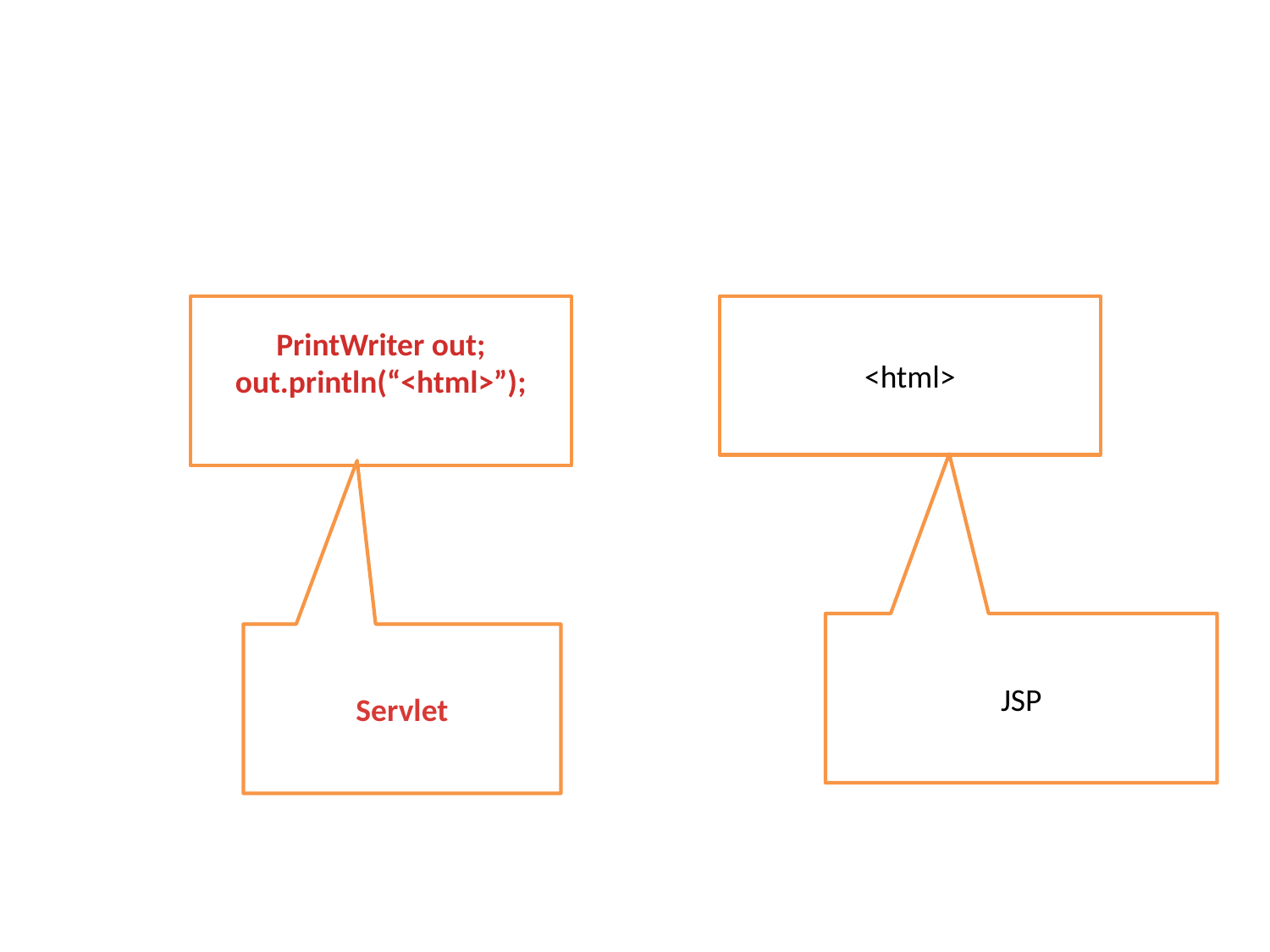

#

PrintWriter out;
out.println(“<html>”);

<html>
JSP
Servlet